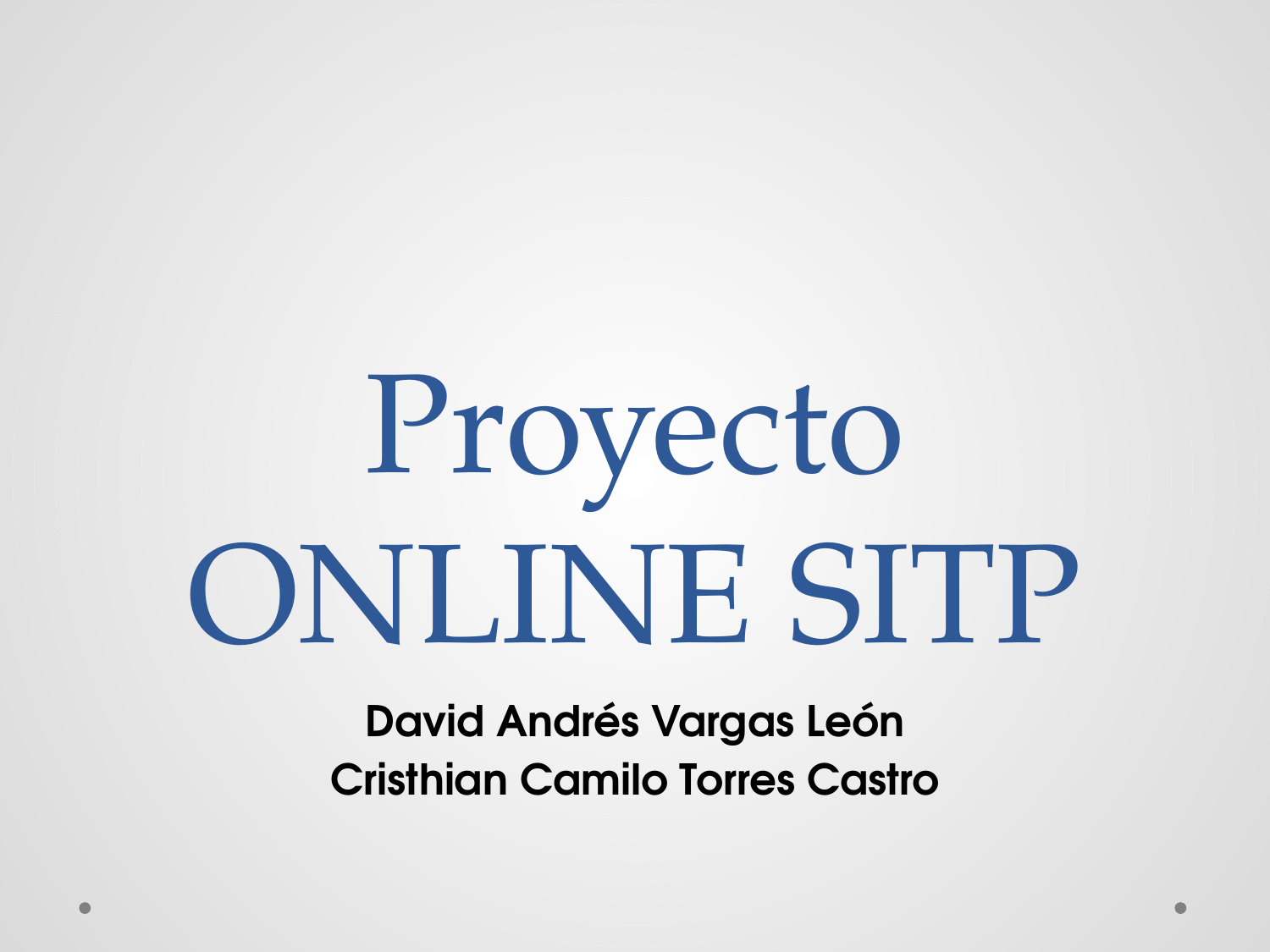

# Proyecto ONLINE SITP
David Andrés Vargas León
Cristhian Camilo Torres Castro